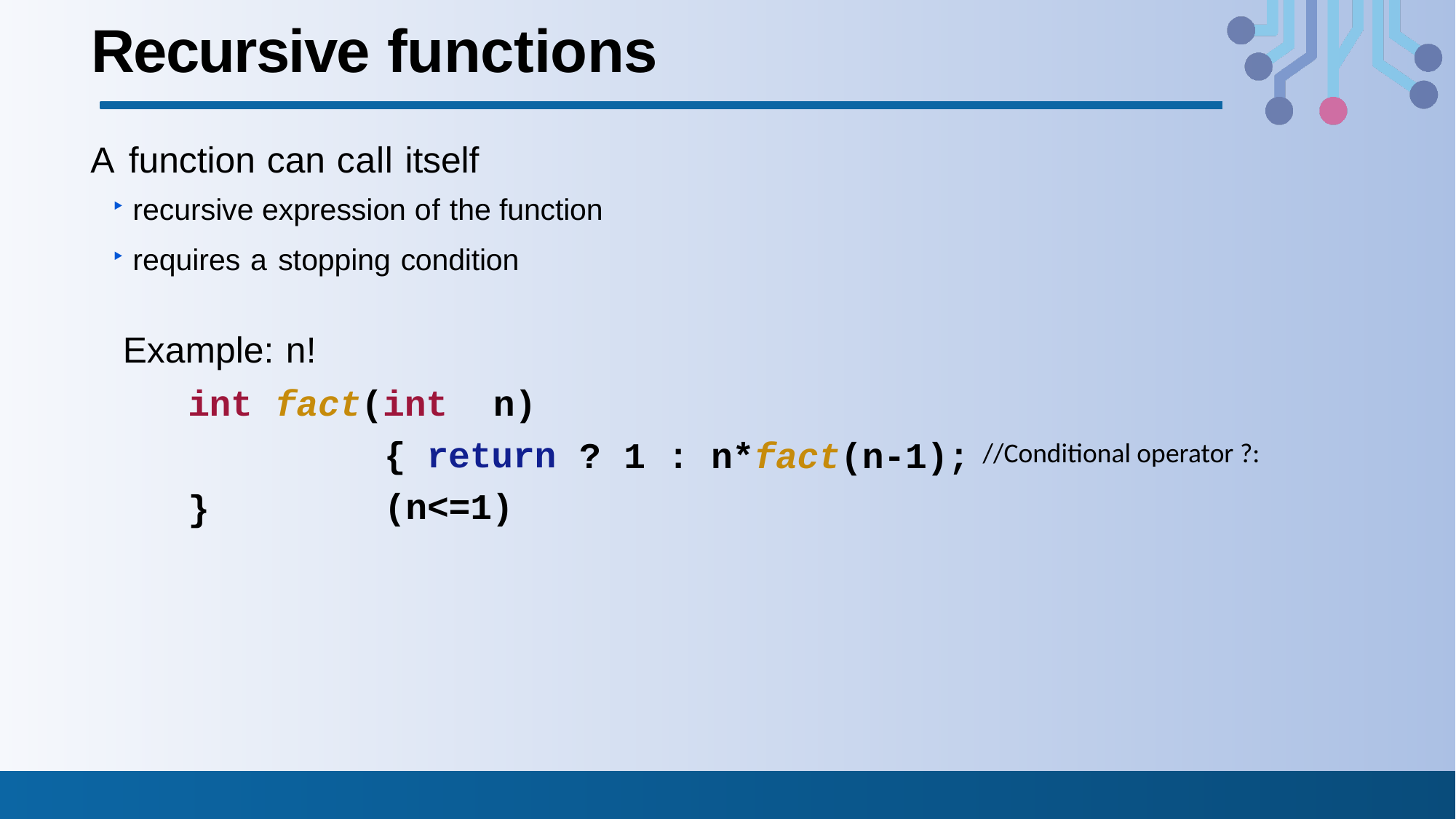

# Recursive functions
A function can call itself
recursive expression of the function
requires a stopping condition
Example: n!
int	fact(int	n)	{ return	(n<=1)
//Conditional operator ?:
?	1	:	n*fact(n-1);
}